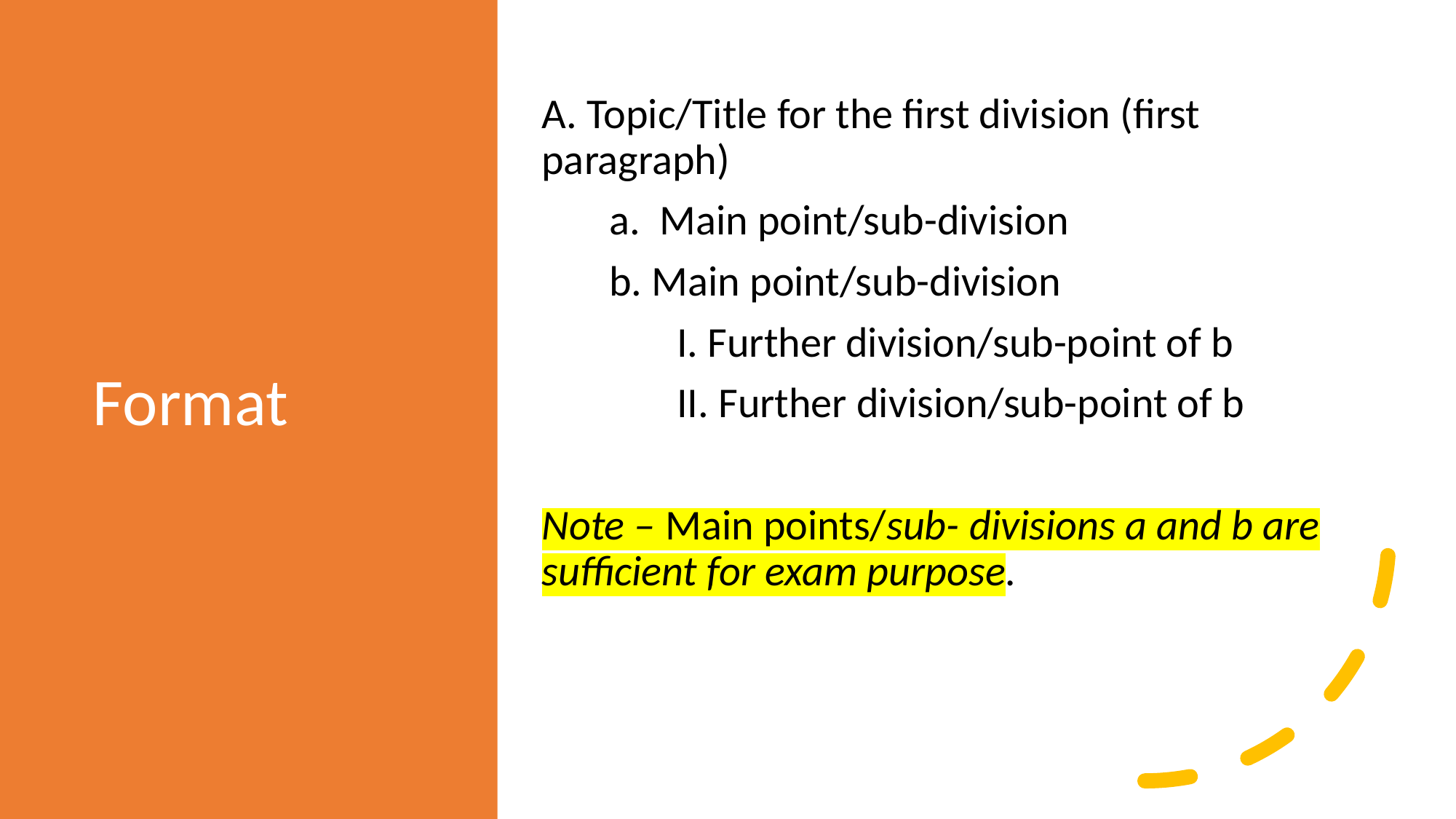

# Format
A. Topic/Title for the first division (first paragraph)
       a.  Main point/sub-division
       b. Main point/sub-division
              I. Further division/sub-point of b
              II. Further division/sub-point of b

Note – Main points/sub- divisions a and b are sufficient for exam purpose.